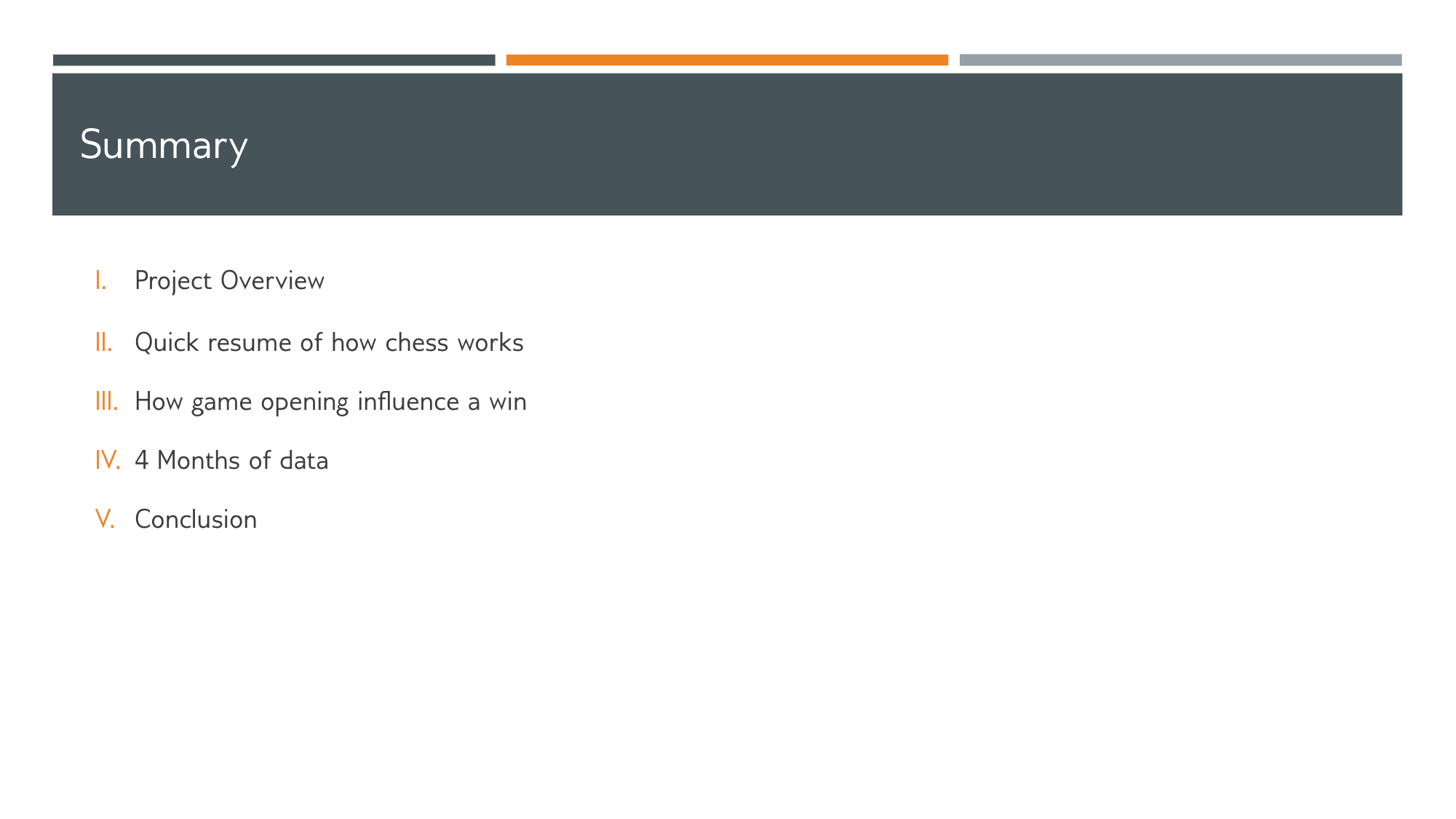

# Summary
Project Overview
Quick resume of how chess works
How game opening influence a win
4 Months of data
Conclusion